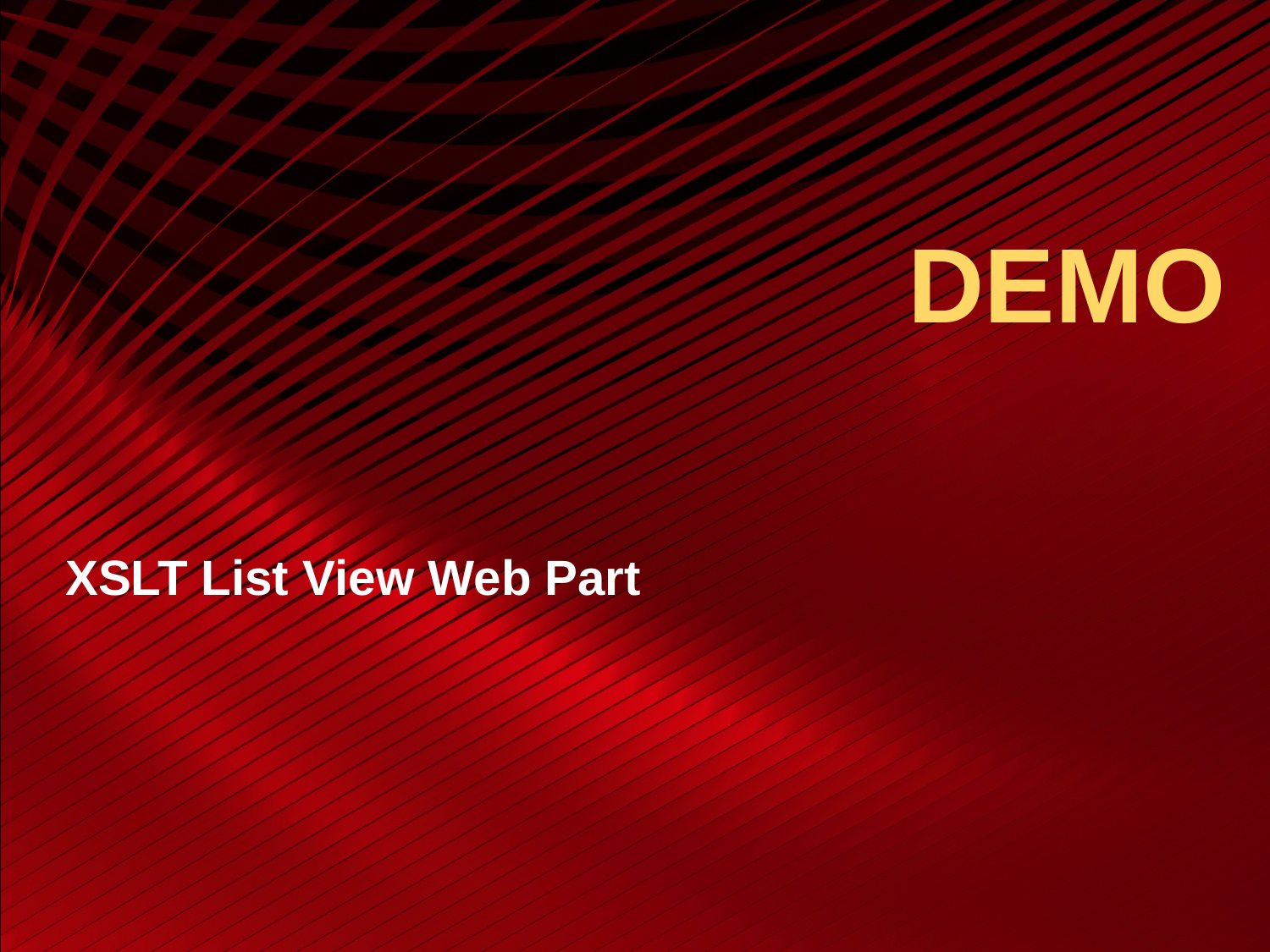

# DEMO
XSLT List View Web Part